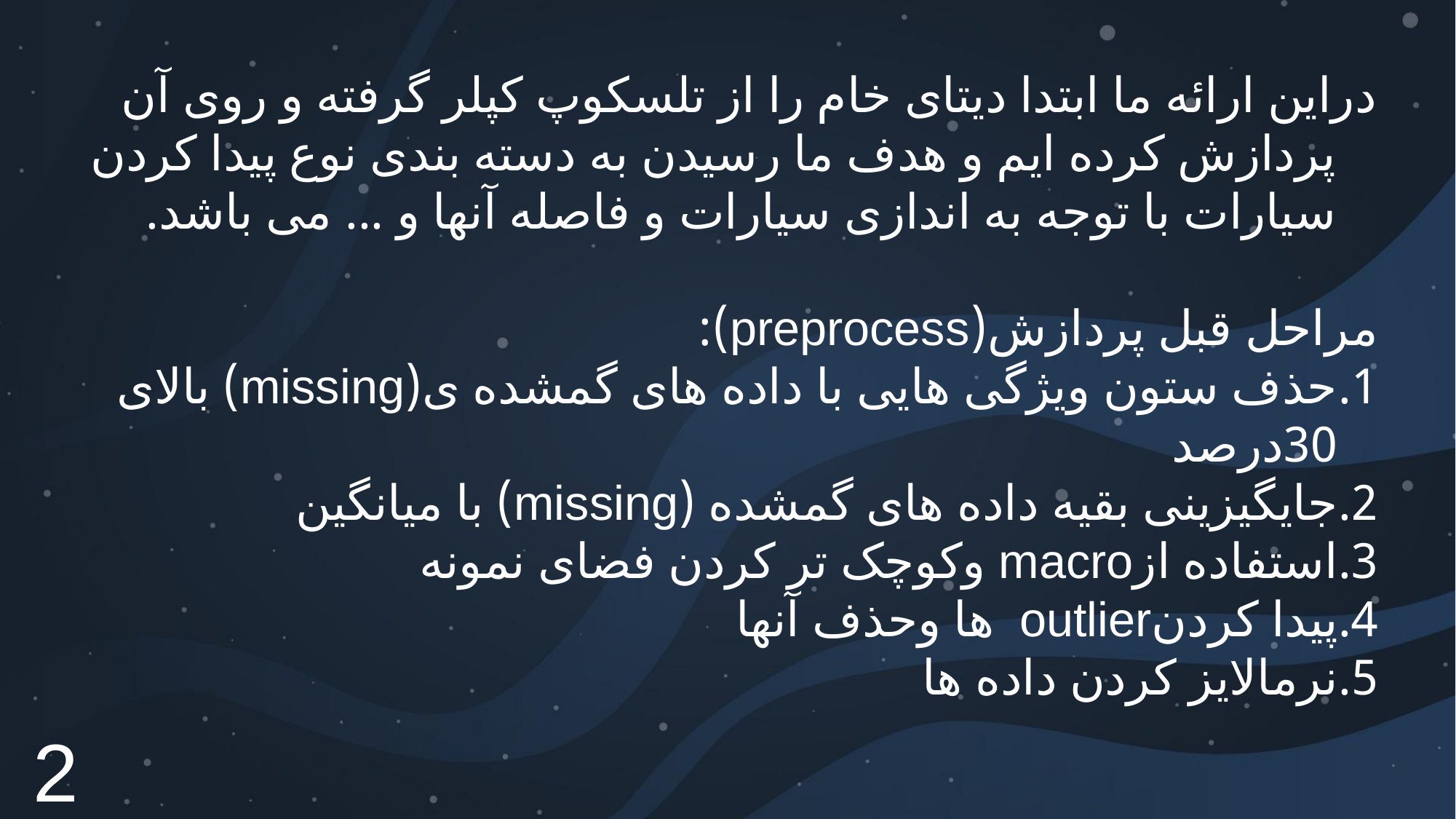

دراین ارائه ما ابتدا دیتای خام را از تلسکوپ کپلر گرفته و روی آن پردازش کرده ایم و هدف ما رسیدن به دسته بندی نوع پیدا کردن سیارات با توجه به اندازی سیارات و فاصله آنها و ... می باشد.

مراحل قبل پردازش(preprocess):
1.حذف ستون ویژگی هایی با داده های گمشده ی(missing) بالای 30درصد
2.جایگیزینی بقیه داده های گمشده (missing) با میانگین
3.استفاده ازmacro وکوچک تر کردن فضای نمونه
4.پیدا کردنoutlier  ها وحذف آنها
5.نرمالایز کردن داده ها

2